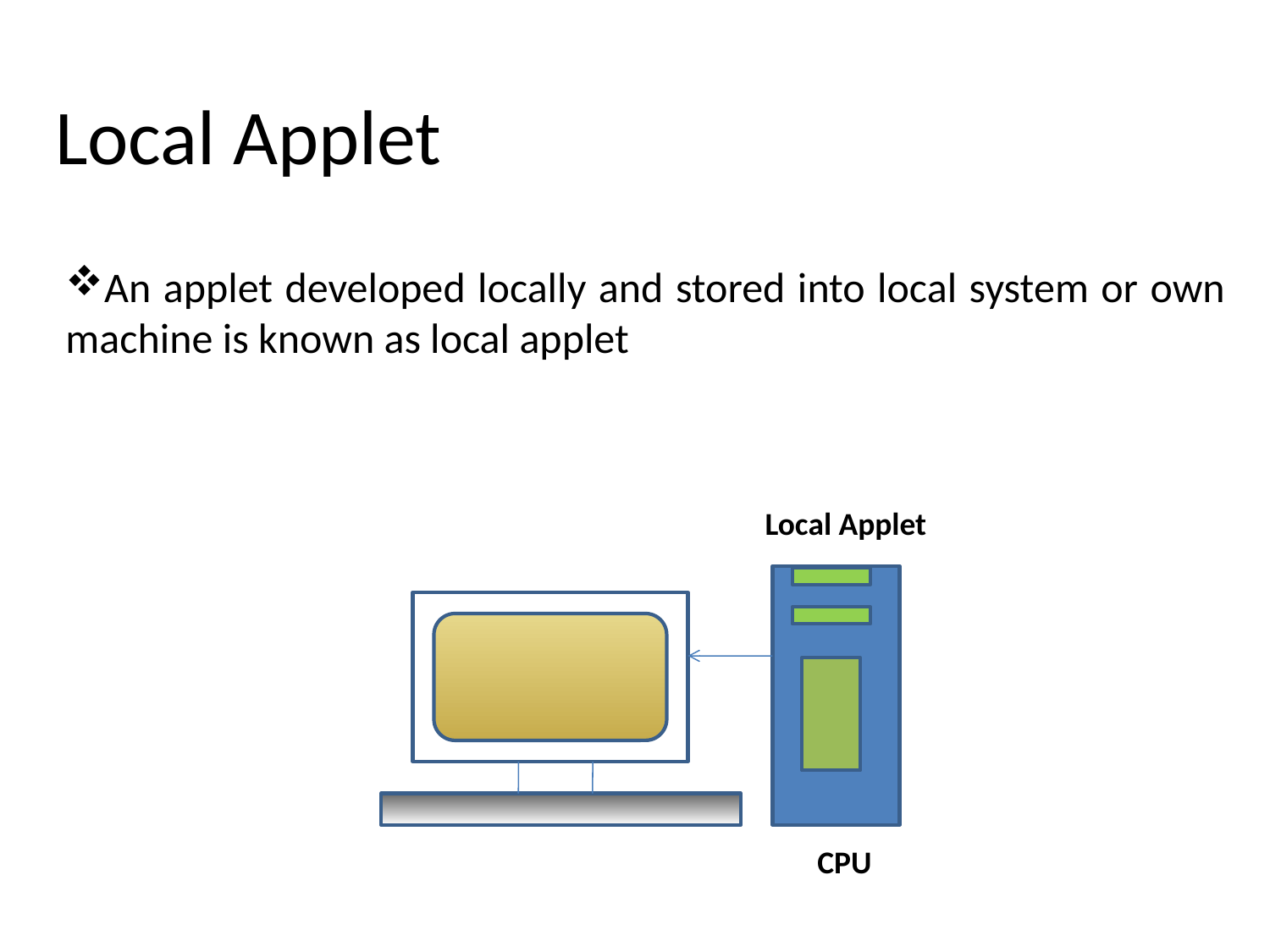

# Local Applet
An applet developed locally and stored into local system or own machine is known as local applet

Local Applet

CPU